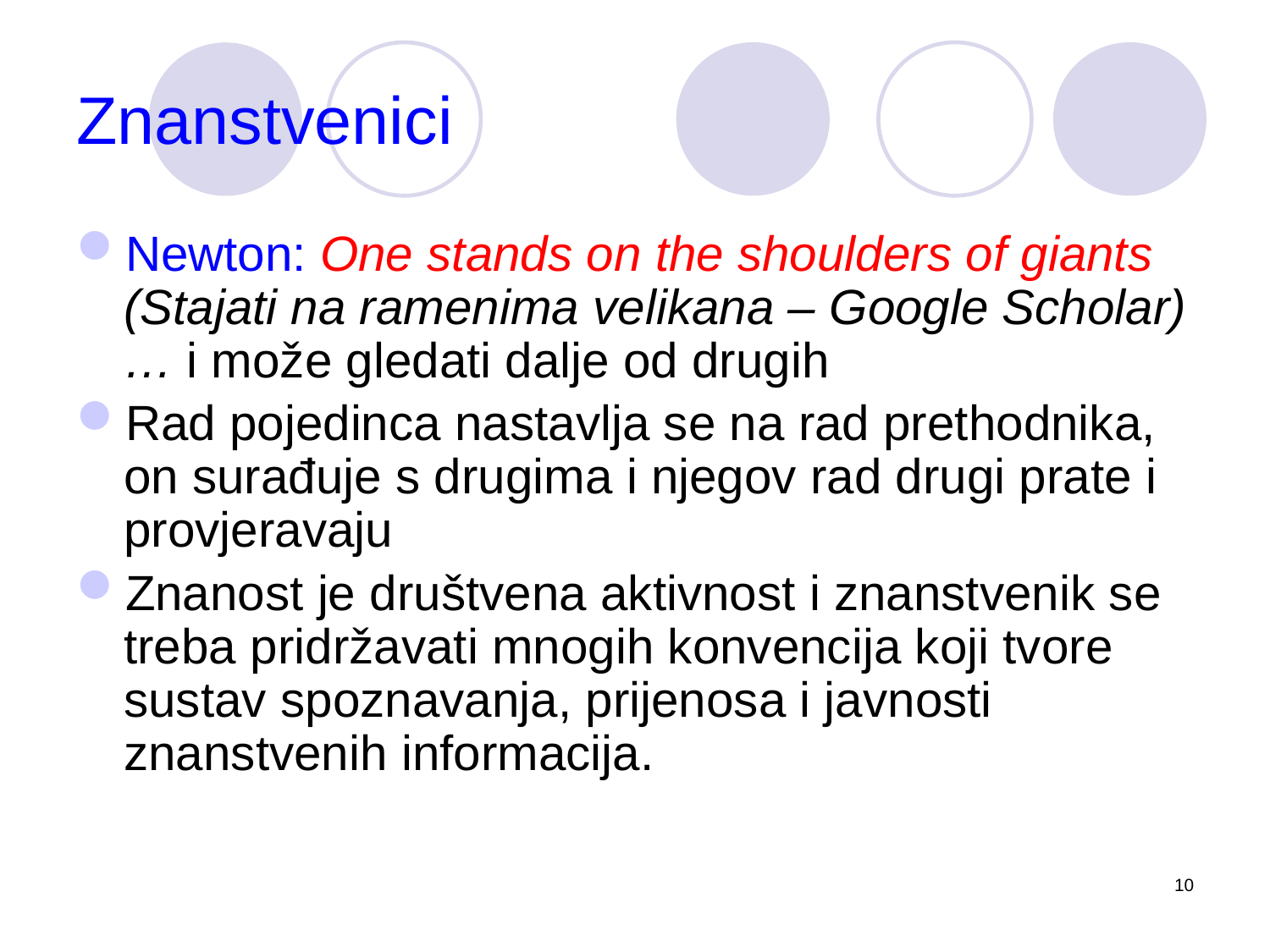

# Znanstvenici
Newton: One stands on the shoulders of giants (Stajati na ramenima velikana – Google Scholar)… i može gledati dalje od drugih
Rad pojedinca nastavlja se na rad prethodnika, on surađuje s drugima i njegov rad drugi prate i provjeravaju
Znanost je društvena aktivnost i znanstvenik se treba pridržavati mnogih konvencija koji tvore sustav spoznavanja, prijenosa i javnosti znanstvenih informacija.

10